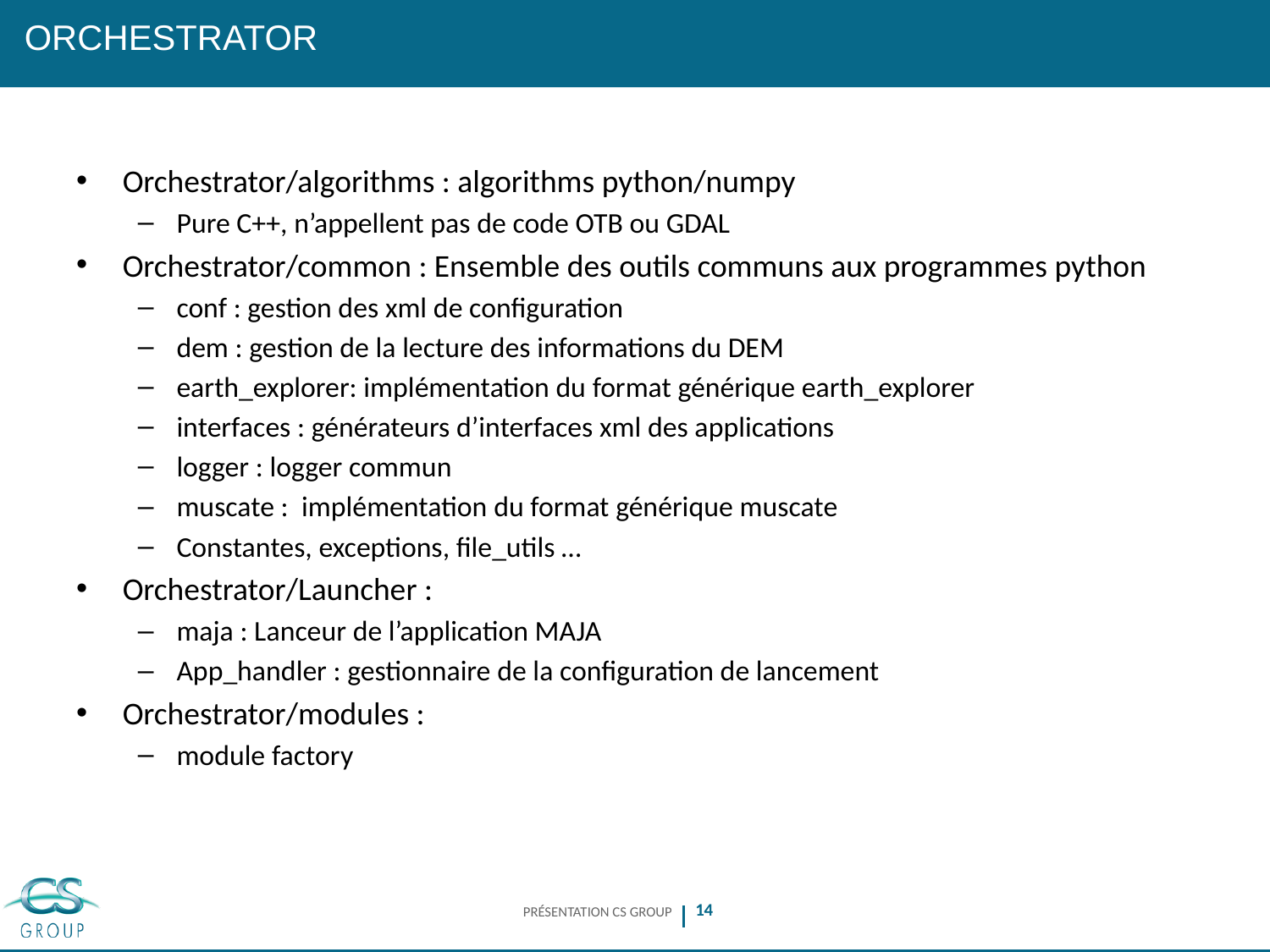

# Orchestrator
Orchestrator/algorithms : algorithms python/numpy
Pure C++, n’appellent pas de code OTB ou GDAL
Orchestrator/common : Ensemble des outils communs aux programmes python
conf : gestion des xml de configuration
dem : gestion de la lecture des informations du DEM
earth_explorer: implémentation du format générique earth_explorer
interfaces : générateurs d’interfaces xml des applications
logger : logger commun
muscate :  implémentation du format générique muscate
Constantes, exceptions, file_utils …
Orchestrator/Launcher :
maja : Lanceur de l’application MAJA
App_handler : gestionnaire de la configuration de lancement
Orchestrator/modules :
module factory